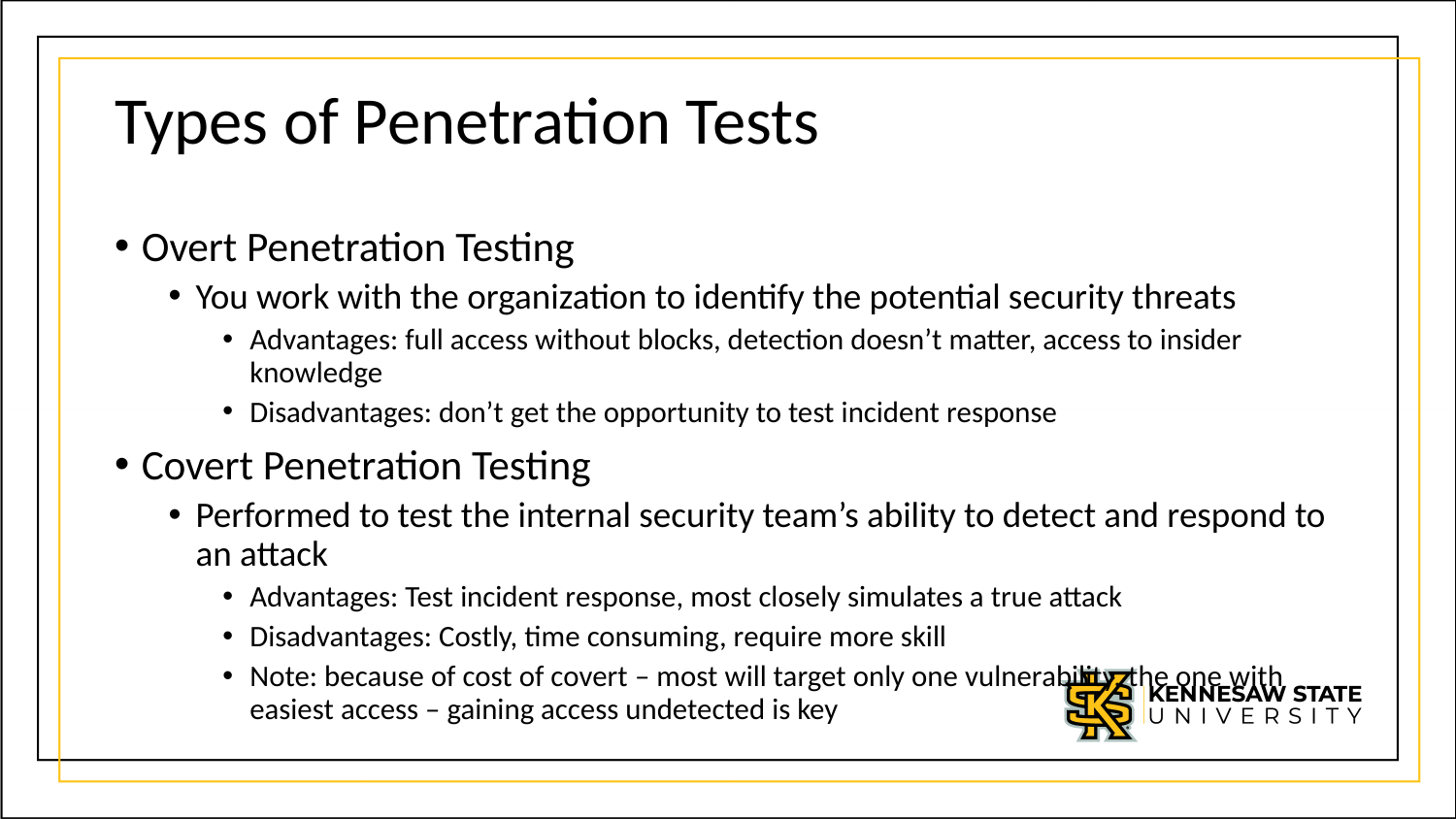

# Types of Penetration Tests
Overt Penetration Testing
You work with the organization to identify the potential security threats
Advantages: full access without blocks, detection doesn’t matter, access to insider knowledge
Disadvantages: don’t get the opportunity to test incident response
Covert Penetration Testing
Performed to test the internal security team’s ability to detect and respond to an attack
Advantages: Test incident response, most closely simulates a true attack
Disadvantages: Costly, time consuming, require more skill
Note: because of cost of covert – most will target only one vulnerability, the one with easiest access – gaining access undetected is key